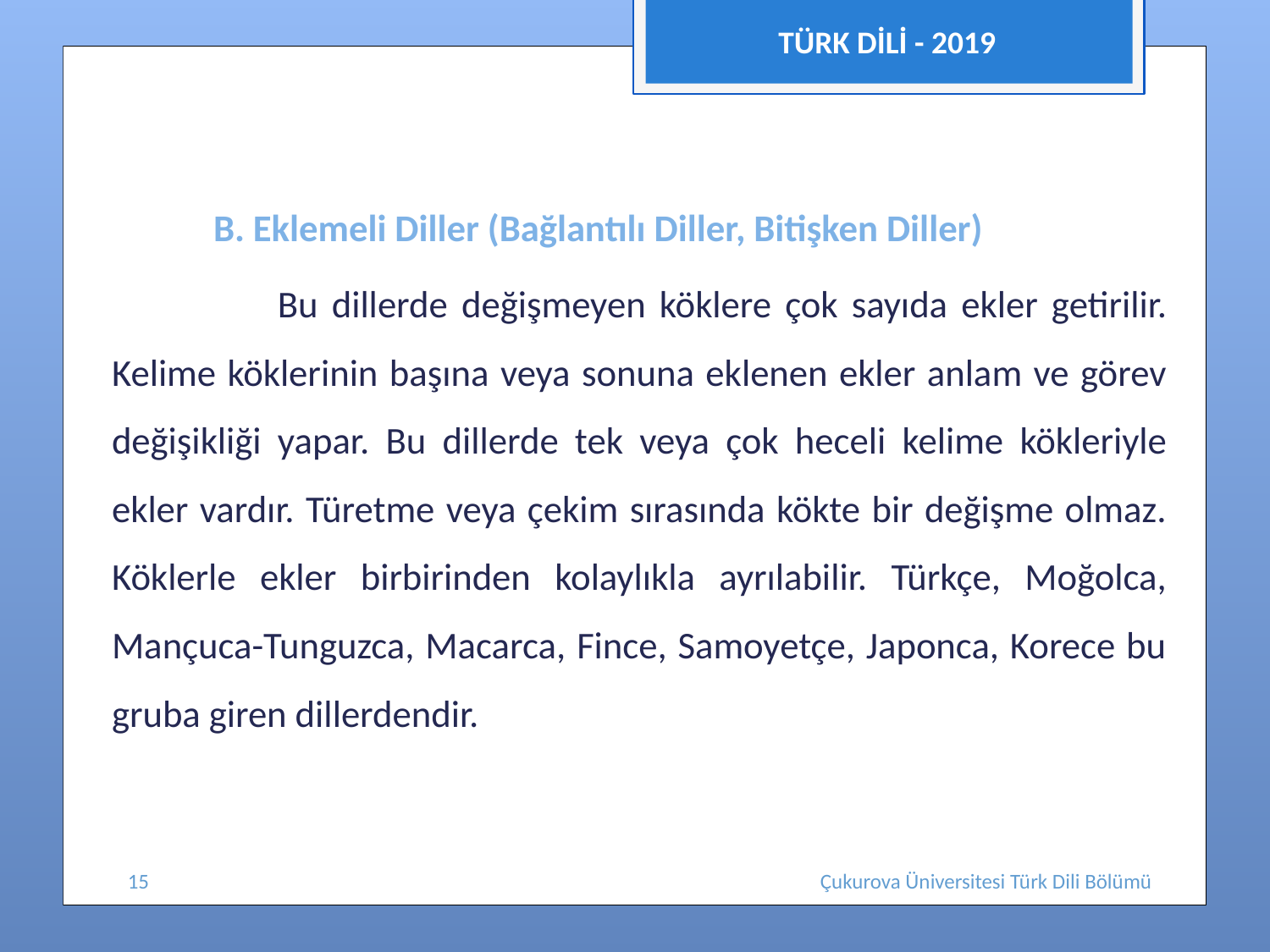

TÜRK DİLİ - 2019

            B. Eklemeli Diller (Bağlantılı Diller, Bitişken Diller)
            Bu dillerde değişmeyen köklere çok sayıda ekler getirilir. Kelime köklerinin başına veya sonuna eklenen ekler anlam ve görev değişikliği yapar. Bu dillerde tek veya çok heceli kelime kökleriyle ekler vardır. Türetme veya çekim sırasında kökte bir değişme olmaz. Köklerle ekler birbirinden kolaylıkla ayrılabilir. Türkçe, Moğolca, Mançuca-Tunguzca, Macarca, Fince, Samoyetçe, Japonca, Korece bu gruba giren dillerdendir.

15
Çukurova Üniversitesi Türk Dili Bölümü